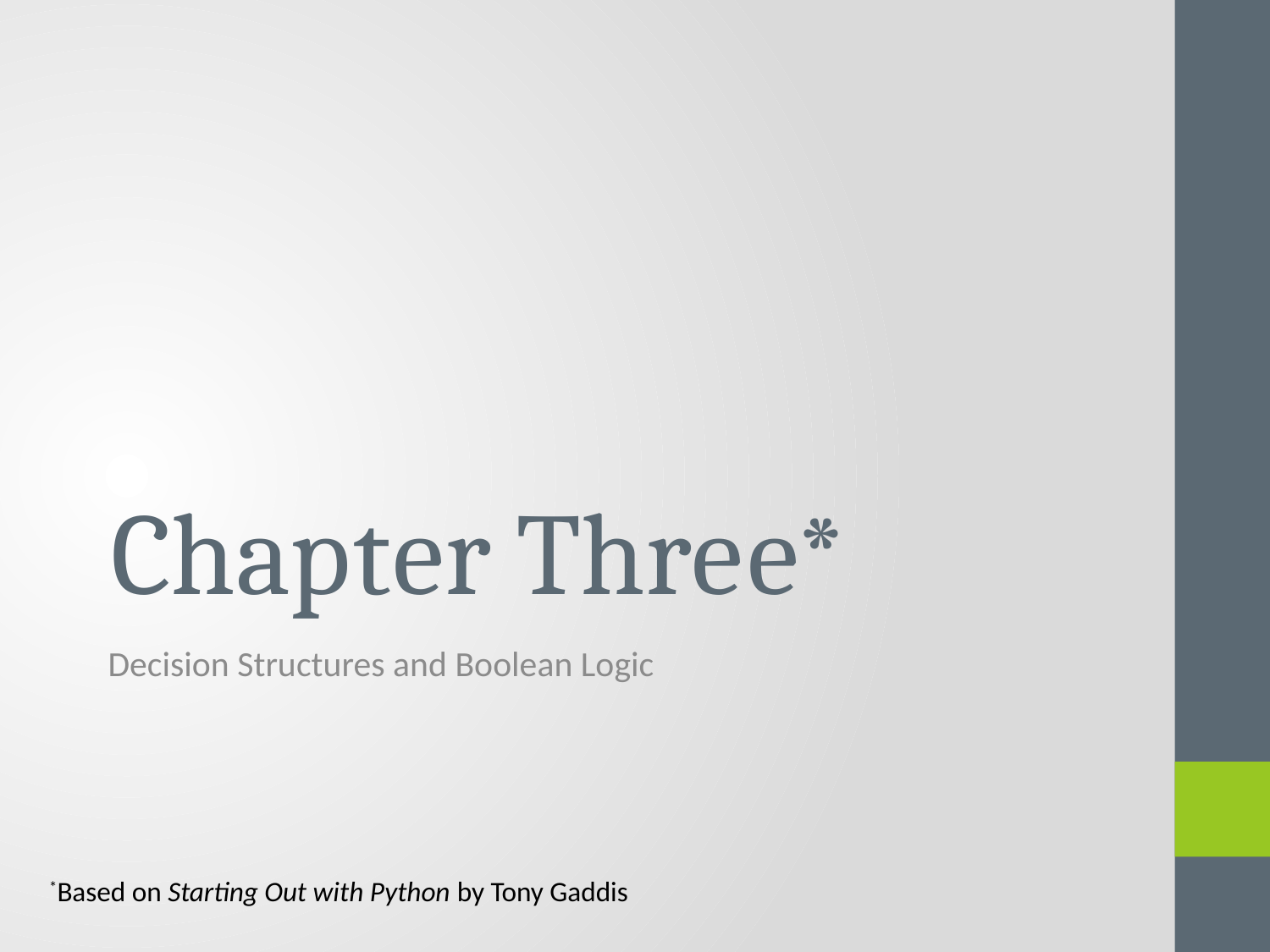

# Chapter Three*
Decision Structures and Boolean Logic
*Based on Starting Out with Python by Tony Gaddis